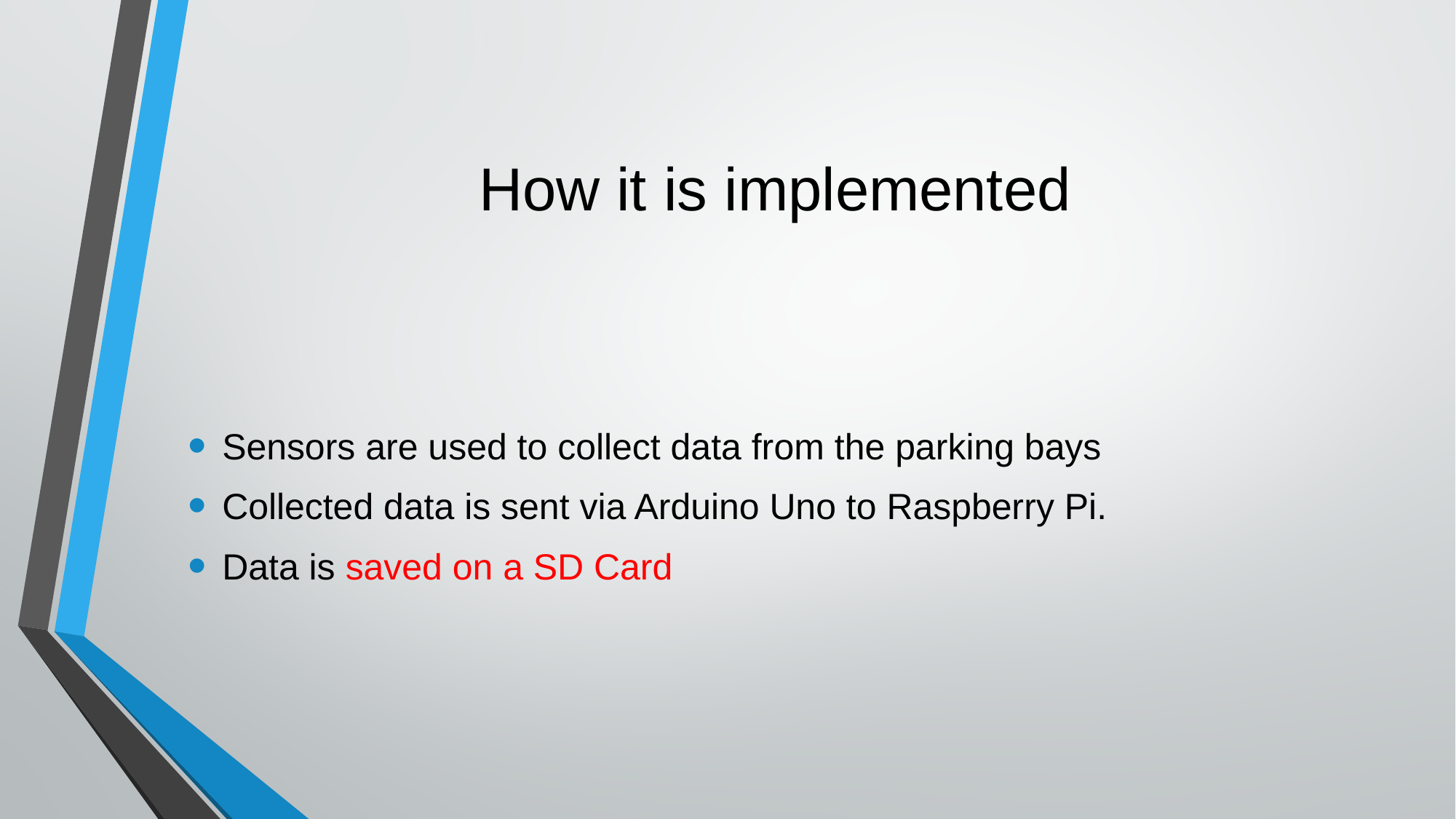

# How it is implemented
Sensors are used to collect data from the parking bays
Collected data is sent via Arduino Uno to Raspberry Pi.
Data is saved on a SD Card